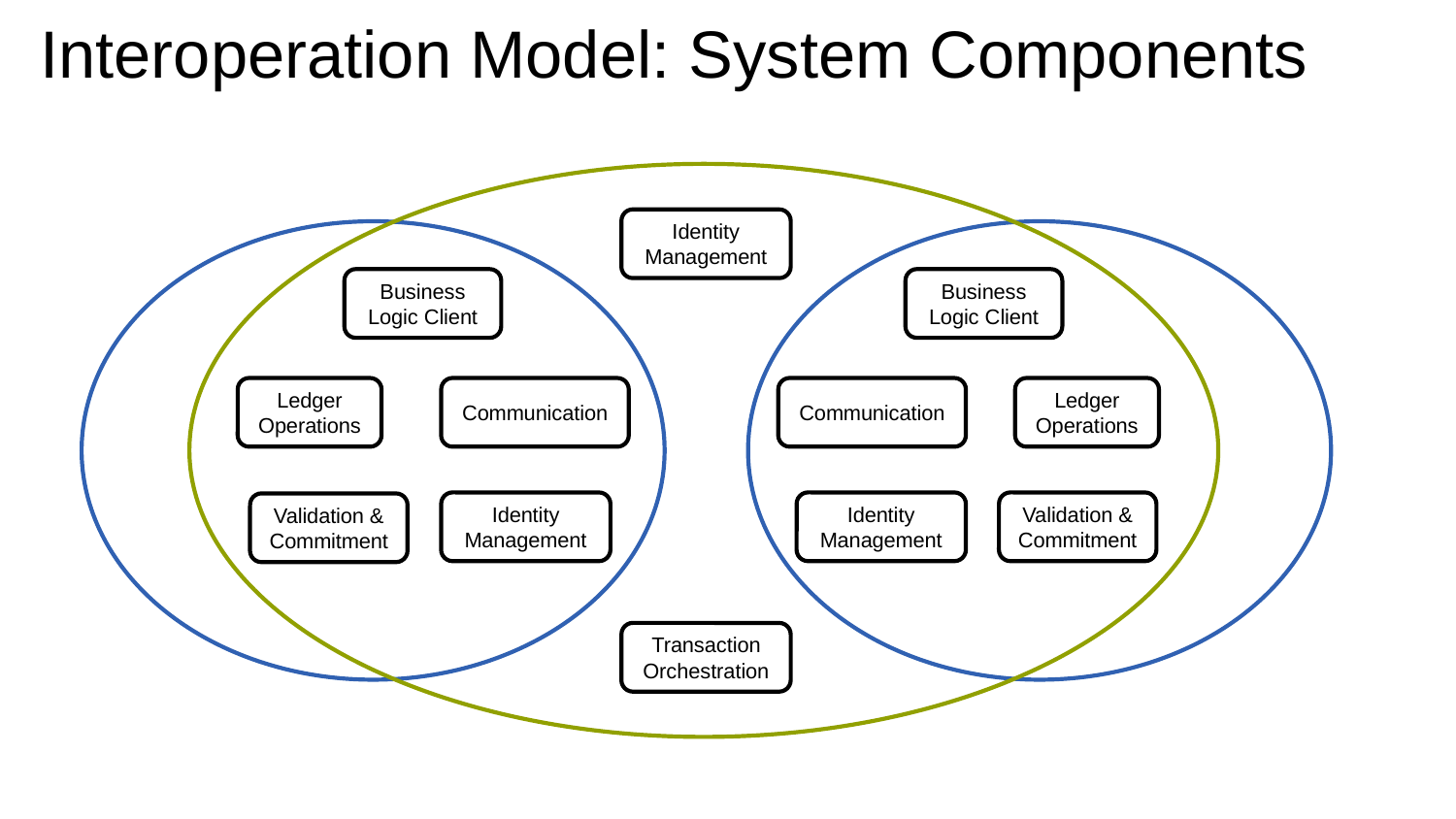

Interoperation Model: System Components

Identity Management

Business Logic Client
Business Logic Client
Ledger Operations
Communication
Communication
Ledger Operations
Validation & Commitment
Identity Management
Identity Management
Validation & Commitment
Transaction Orchestration